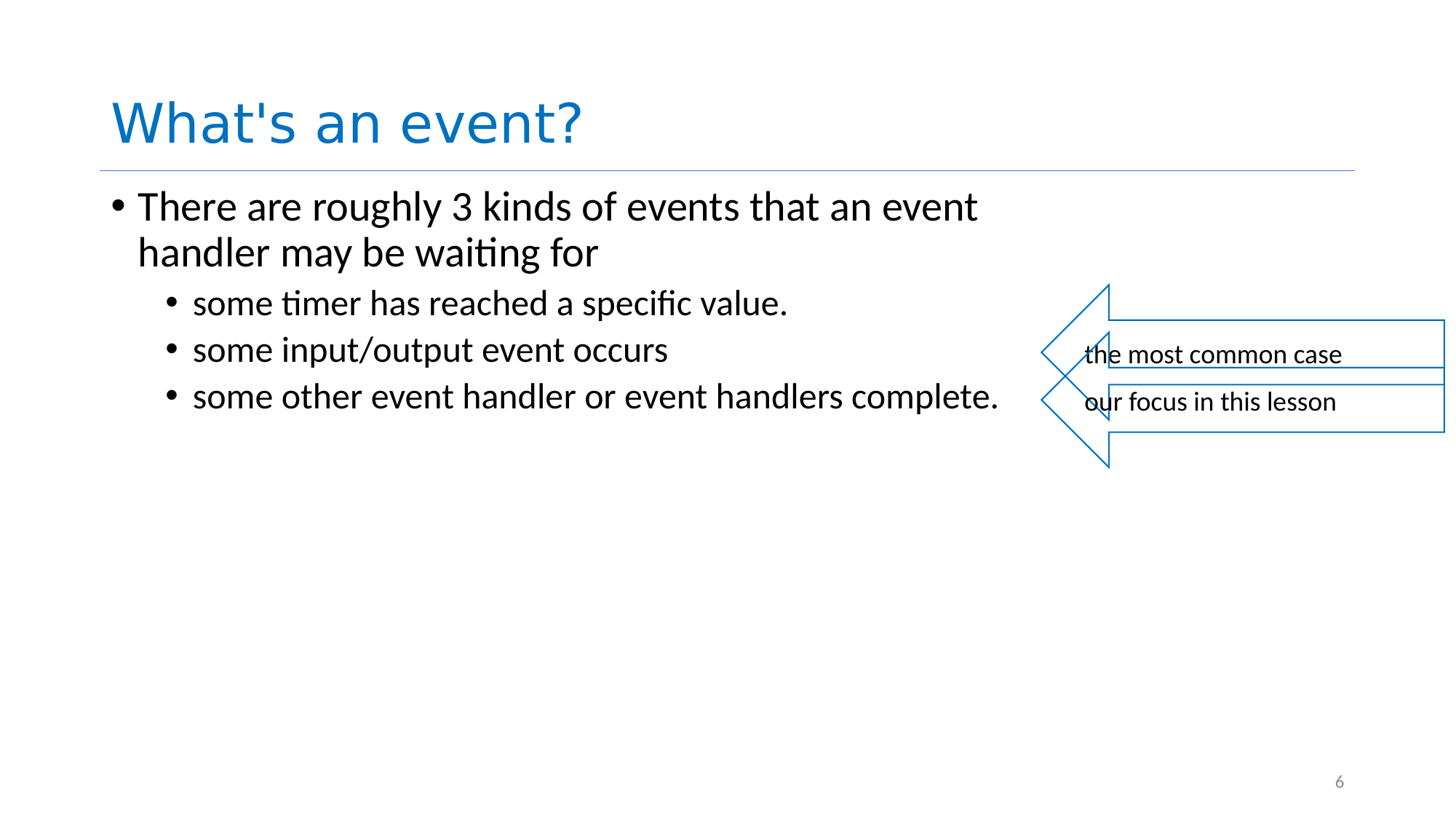

# What's an event?
There are roughly 3 kinds of events that an event handler may be waiting for
some timer has reached a specific value.
some input/output event occurs
some other event handler or event handlers complete.
the most common case
our focus in this lesson
6